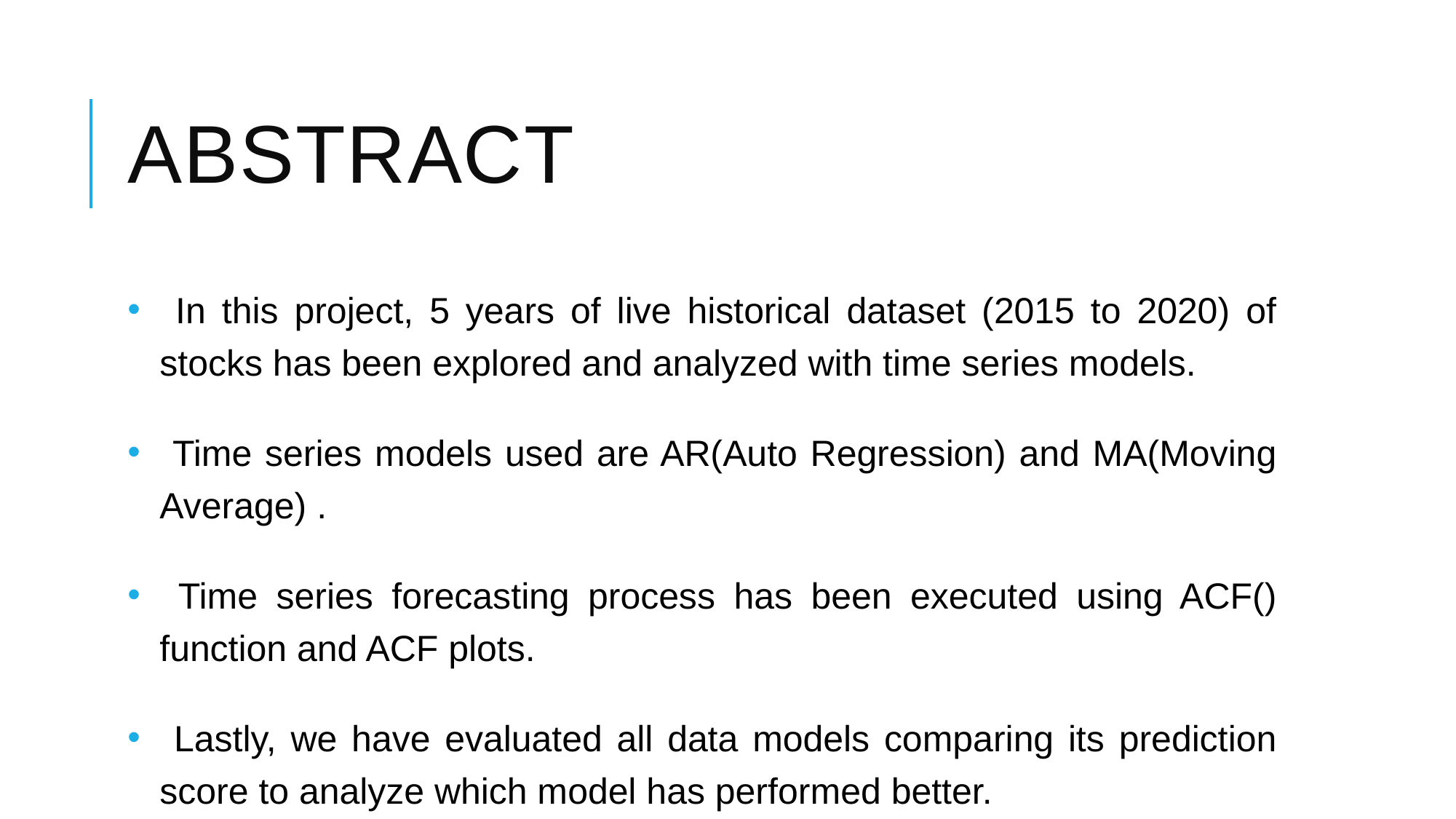

# Abstract
 In this project, 5 years of live historical dataset (2015 to 2020) of stocks has been explored and analyzed with time series models.
 Time series models used are AR(Auto Regression) and MA(Moving Average) .
 Time series forecasting process has been executed using ACF() function and ACF plots.
 Lastly, we have evaluated all data models comparing its prediction score to analyze which model has performed better.